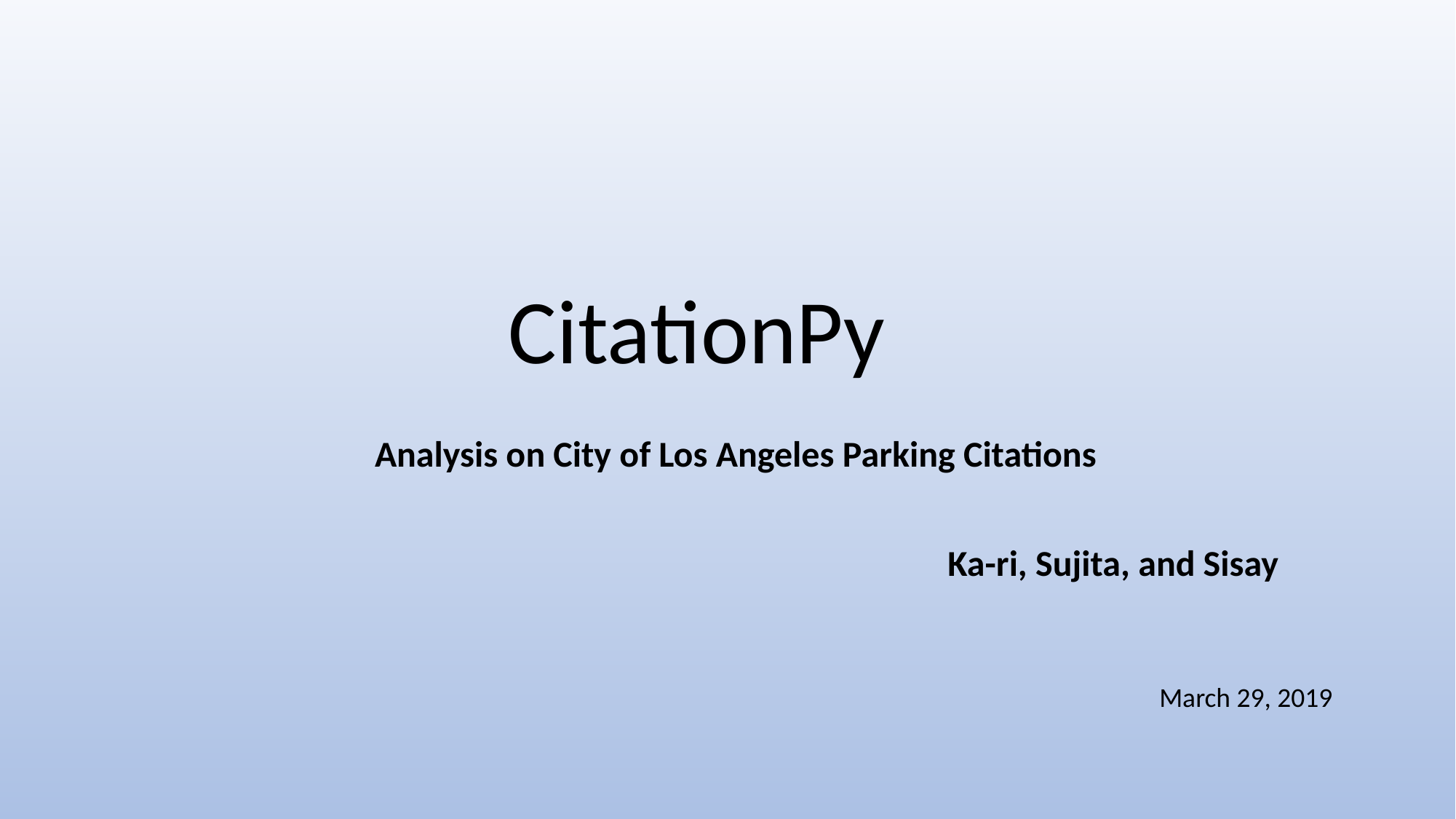

# CitationPy
Analysis on City of Los Angeles Parking Citations

Ka-ri, Sujita, and Sisay
March 29, 2019